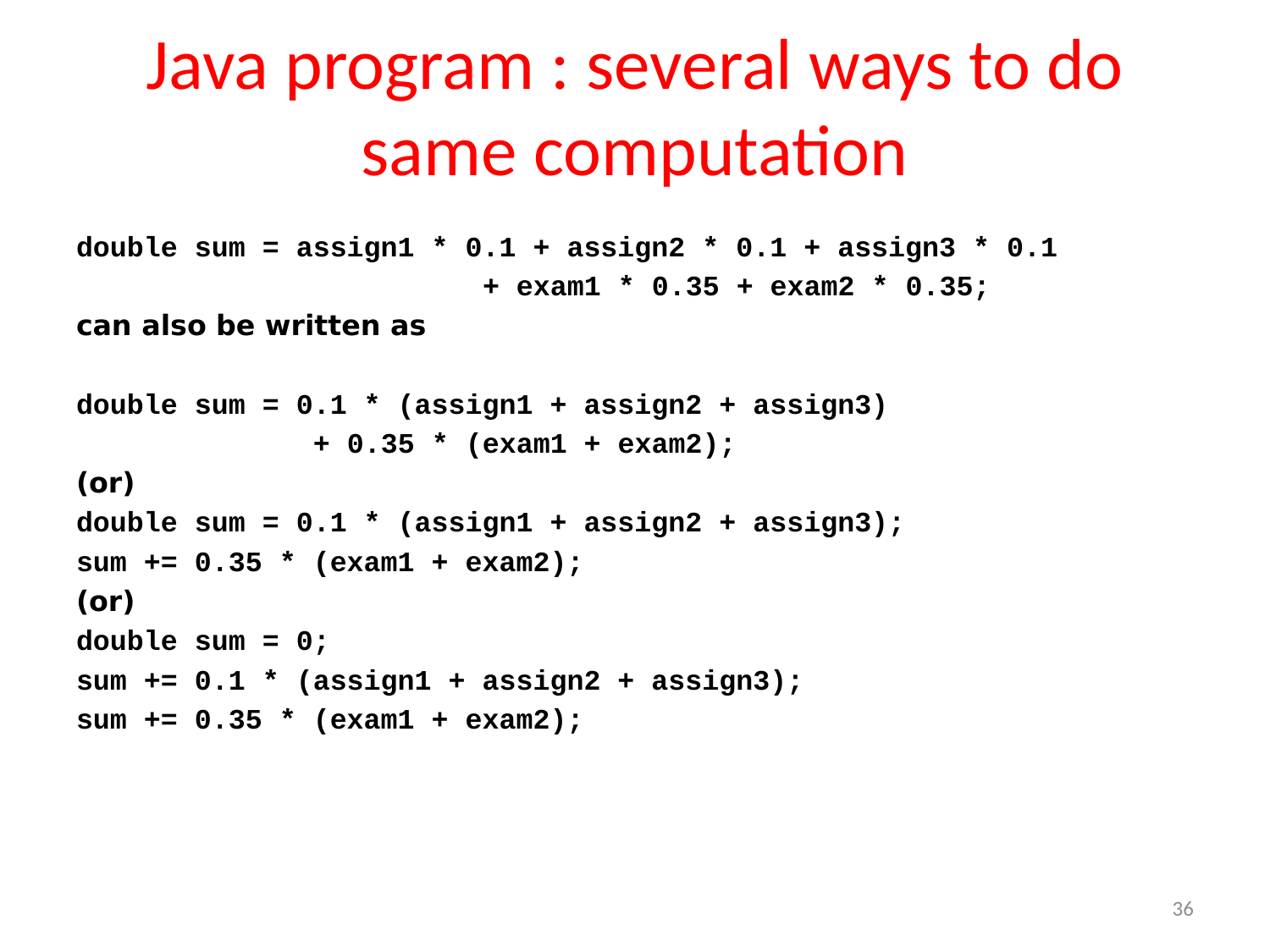

# Java program : several ways to do same computation
double sum = assign1 * 0.1 + assign2 * 0.1 + assign3 * 0.1
                        + exam1 * 0.35 + exam2 * 0.35;
can also be written as

double sum = 0.1 * (assign1 + assign2 + assign3)
              + 0.35 * (exam1 + exam2);
(or)
double sum = 0.1 * (assign1 + assign2 + assign3);
sum += 0.35 * (exam1 + exam2);
(or)
double sum = 0;
sum += 0.1 * (assign1 + assign2 + assign3);
sum += 0.35 * (exam1 + exam2);

36